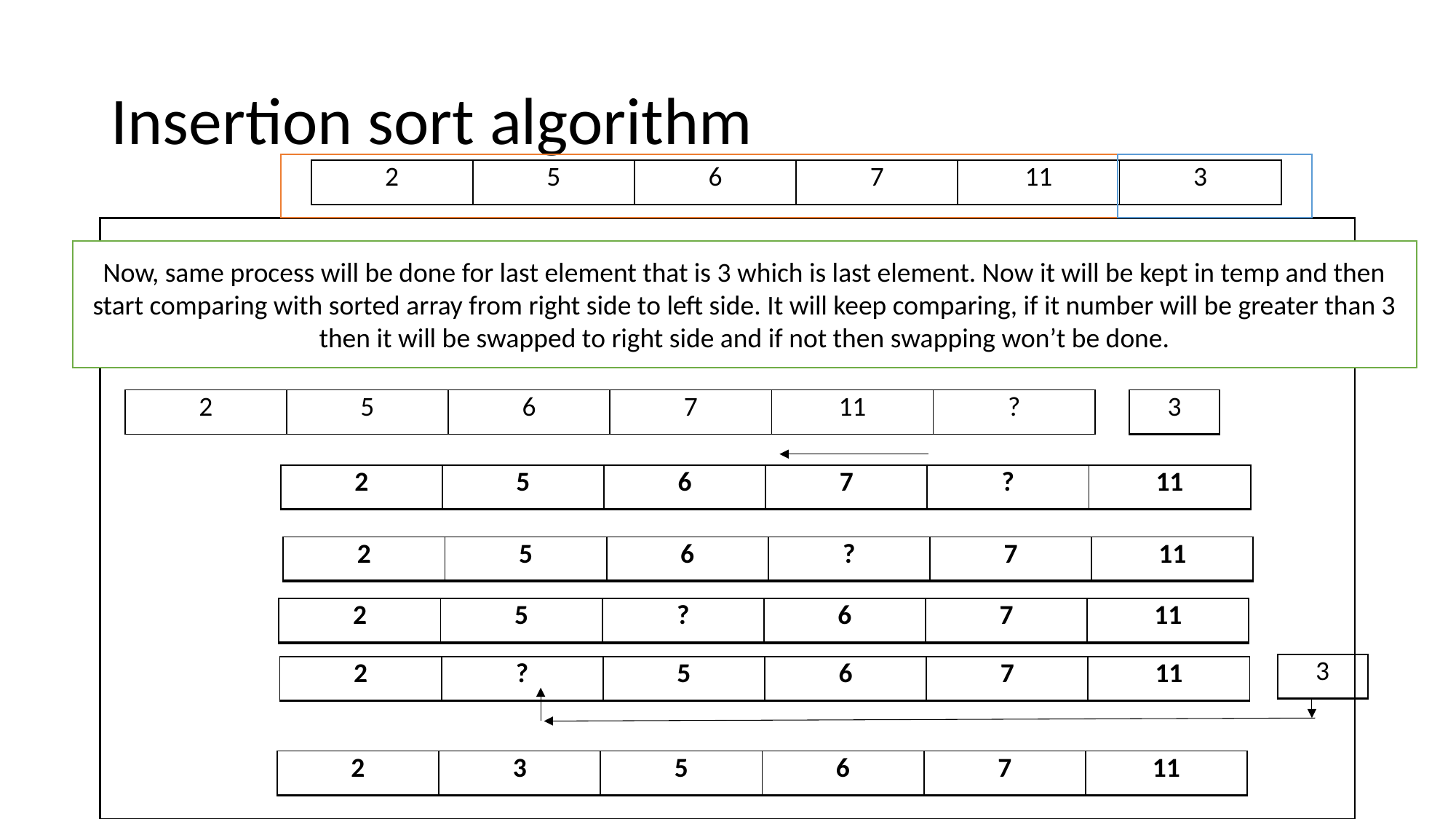

# Insertion sort algorithm

| 2 | 5 | 6 | 7 | 11 | 3 |
| --- | --- | --- | --- | --- | --- |

Now, same process will be done for last element that is 3 which is last element. Now it will be kept in temp and then start comparing with sorted array from right side to left side. It will keep comparing, if it number will be greater than 3 then it will be swapped to right side and if not then swapping won’t be done.
| 2 | 5 | 6 | 7 | 11 | ? |
| --- | --- | --- | --- | --- | --- |
| 3 |
| --- |
| 2 | 5 | 6 | 7 | ? | 11 |
| --- | --- | --- | --- | --- | --- |
| 2 | 5 | 6 | ? | 7 | 11 |
| --- | --- | --- | --- | --- | --- |
| 2 | 5 | ? | 6 | 7 | 11 |
| --- | --- | --- | --- | --- | --- |
| 3 |
| --- |
| 2 | ? | 5 | 6 | 7 | 11 |
| --- | --- | --- | --- | --- | --- |
| 2 | 3 | 5 | 6 | 7 | 11 |
| --- | --- | --- | --- | --- | --- |